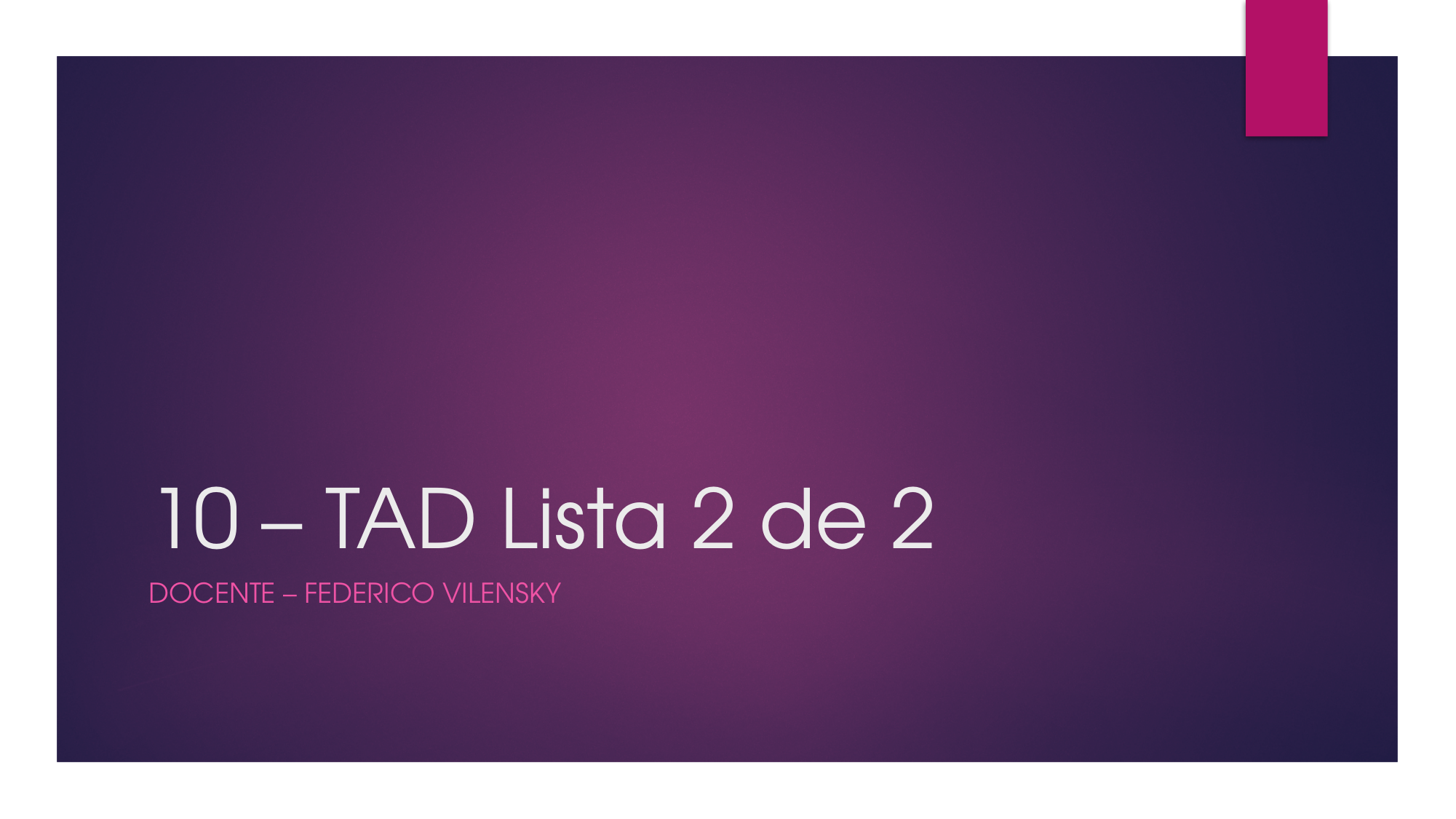

# 10 – TAD Lista 2 de 2
Docente – federico vilensky